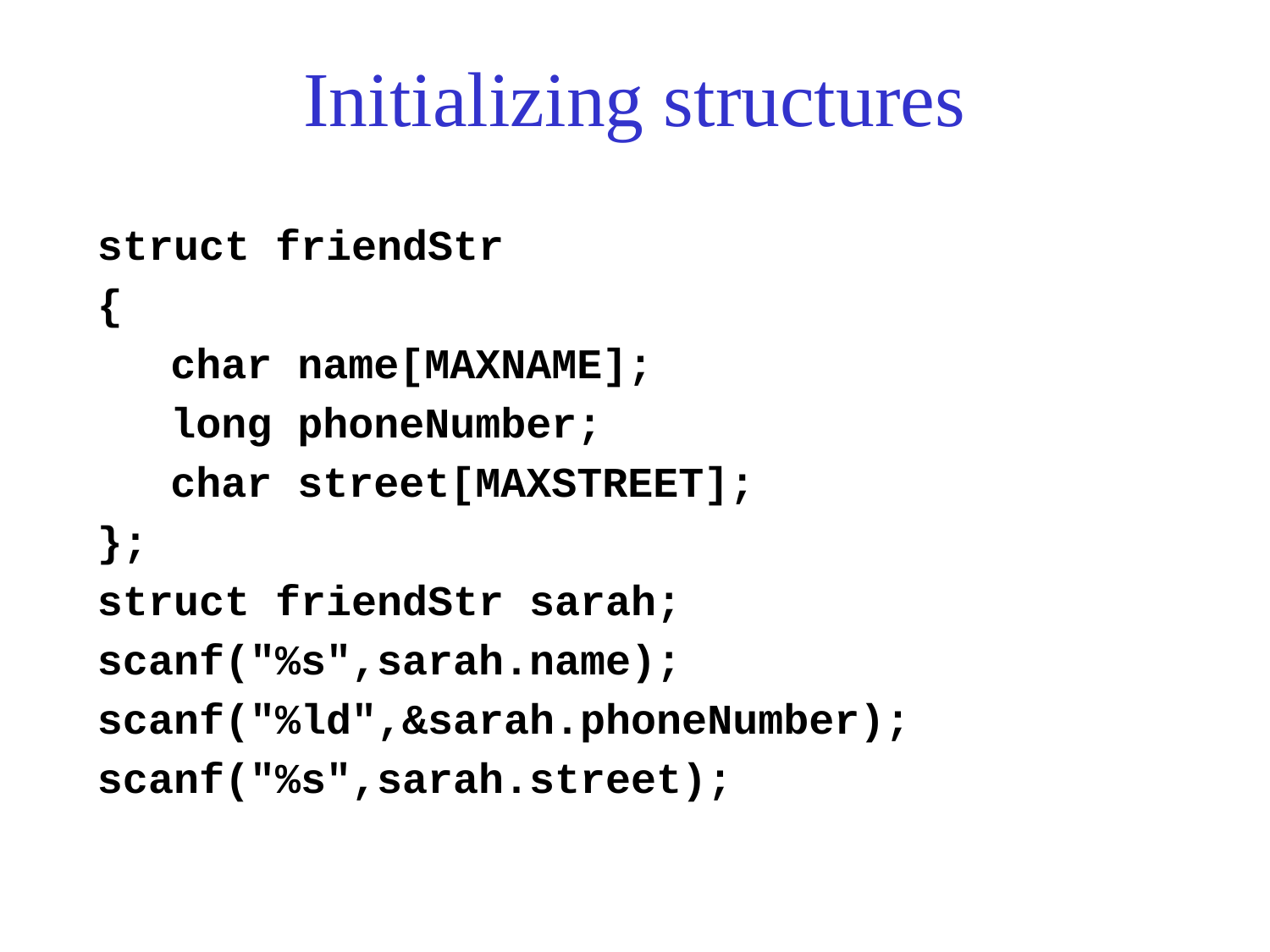

# Initializing structures
struct friendStr
{
	 char name[MAXNAME];
	 long phoneNumber;
	 char street[MAXSTREET];
};
struct friendStr sarah;
scanf("%s",sarah.name);
scanf("%ld",&sarah.phoneNumber);
scanf("%s",sarah.street);